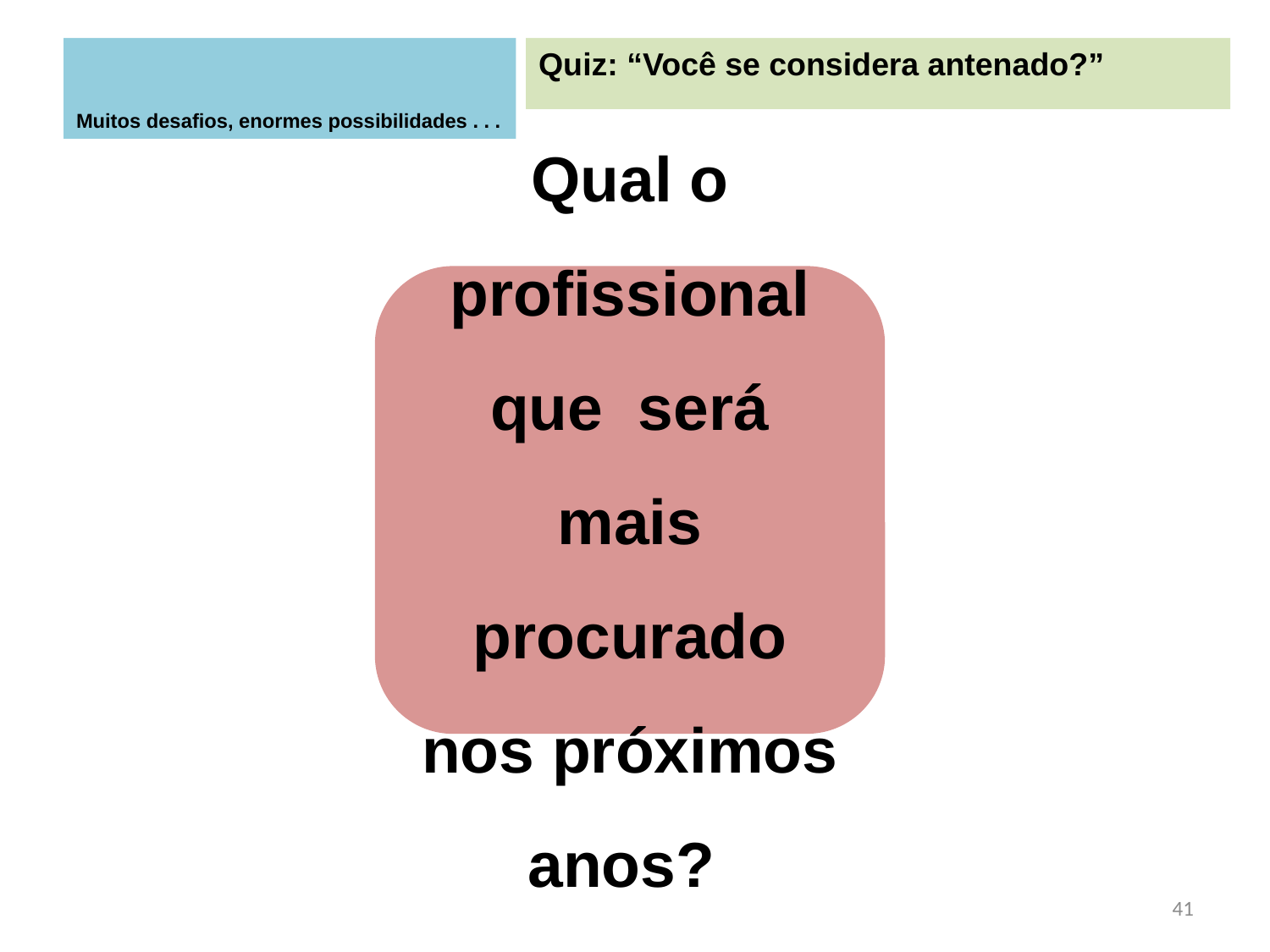

# Muitos desafios, enormes possibilidades . . .
Quiz: “Você se considera antenado?”
Qual o profissional que  será mais procurado nos próximos anos?
41